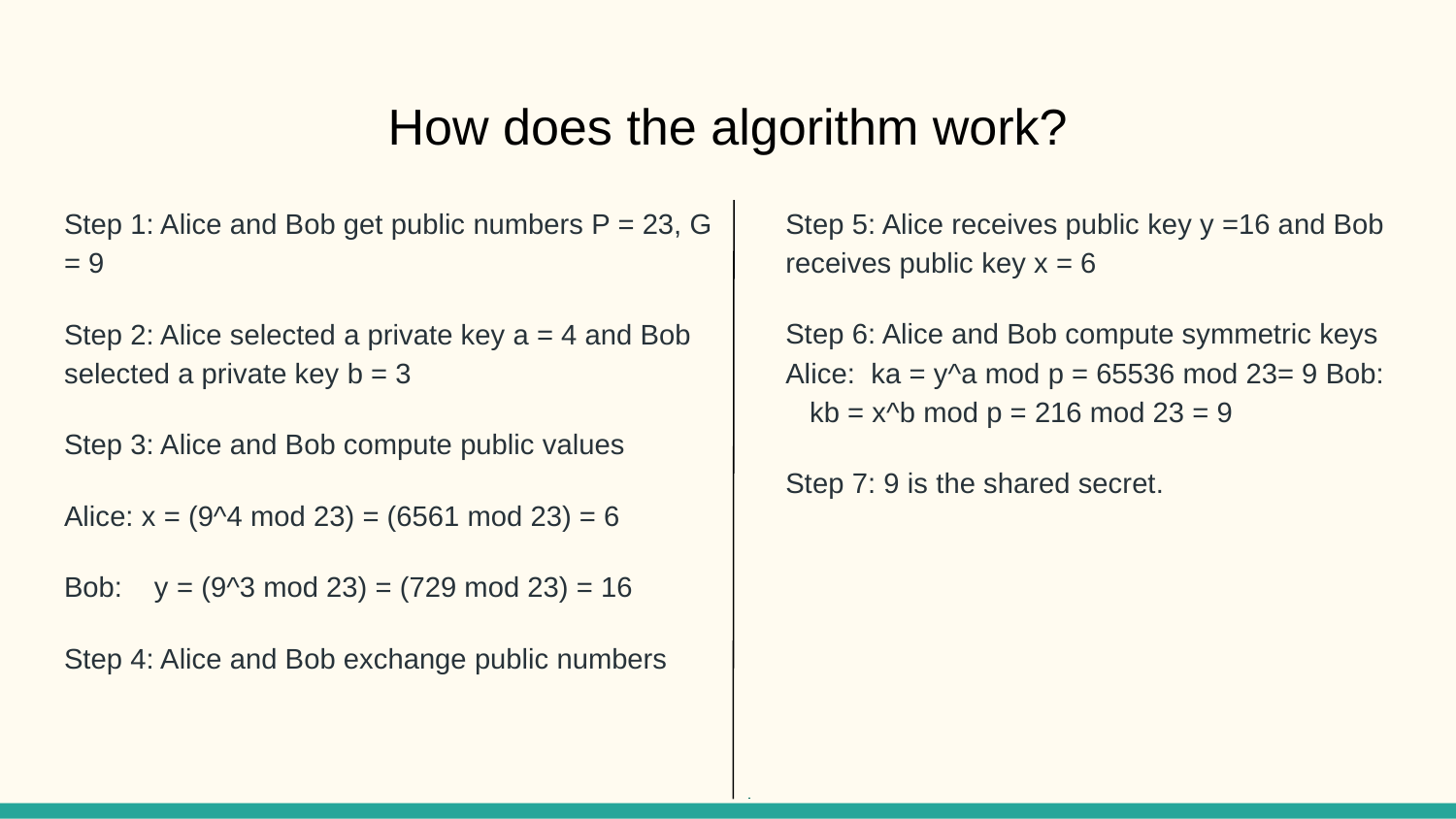

# How does the algorithm work?

Step 1: Alice and Bob get public numbers P = 23, G = 9
Step 2: Alice selected a private key a = 4 and Bob selected a private key b = 3
Step 3: Alice and Bob compute public values
Alice: x = (9^4 mod 23) = (6561 mod 23) = 6
Bob:    y = (9^3 mod 23) = (729 mod 23) = 16
Step 4: Alice and Bob exchange public numbers

Step 5: Alice receives public key y =16 and Bob receives public key x = 6
Step 6: Alice and Bob compute symmetric keys Alice:  ka = y^a mod p = 65536 mod 23= 9 Bob:    kb = x^b mod p = 216 mod 23 = 9
Step 7: 9 is the shared secret.